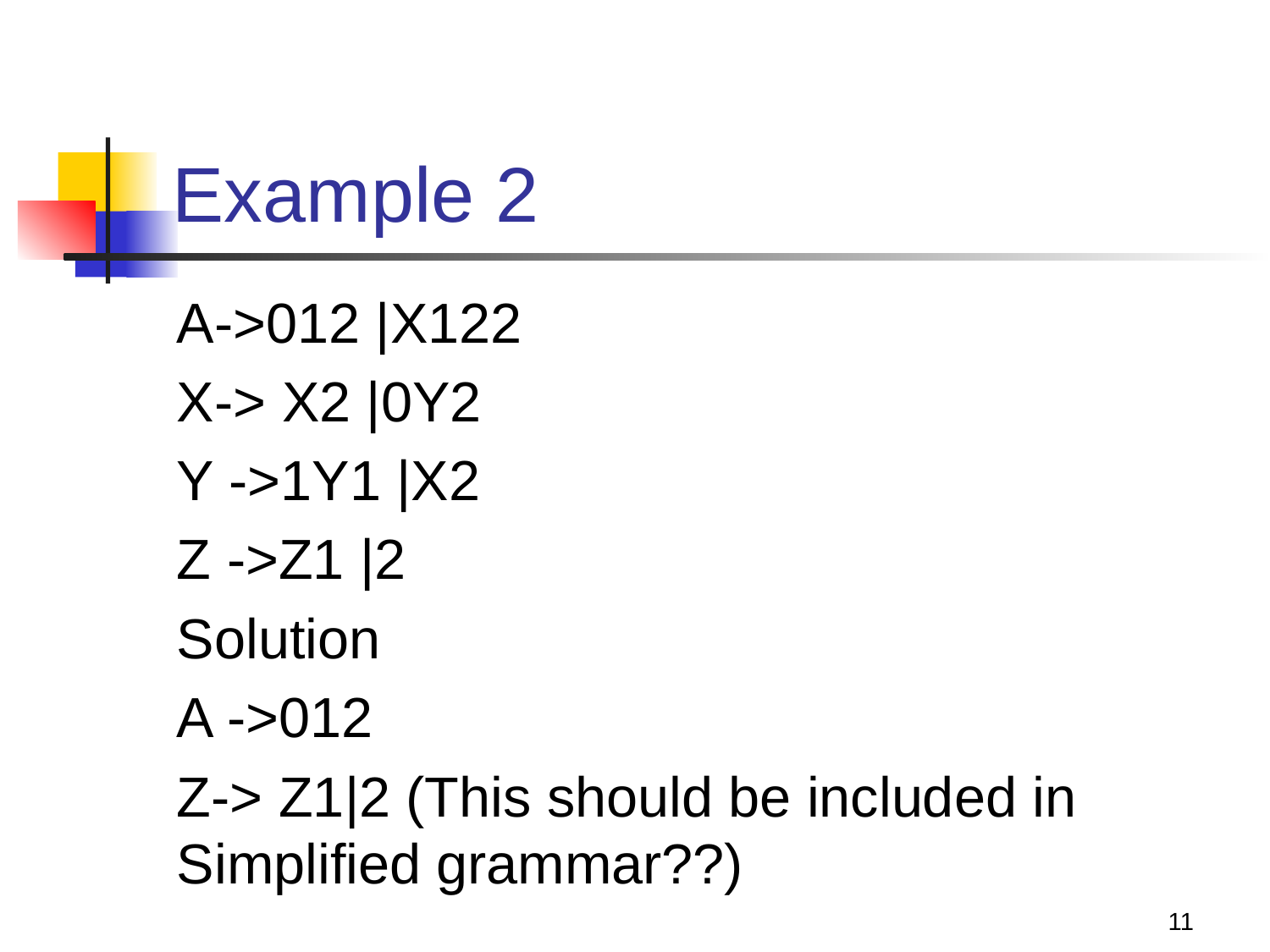

# Example 2
A->012 |X122
X-> X2 |0Y2
Y ->1Y1 |X2
Z ->Z1 |2
Solution
A ->012
Z-> Z1|2 (This should be included in Simplified grammar??)
11